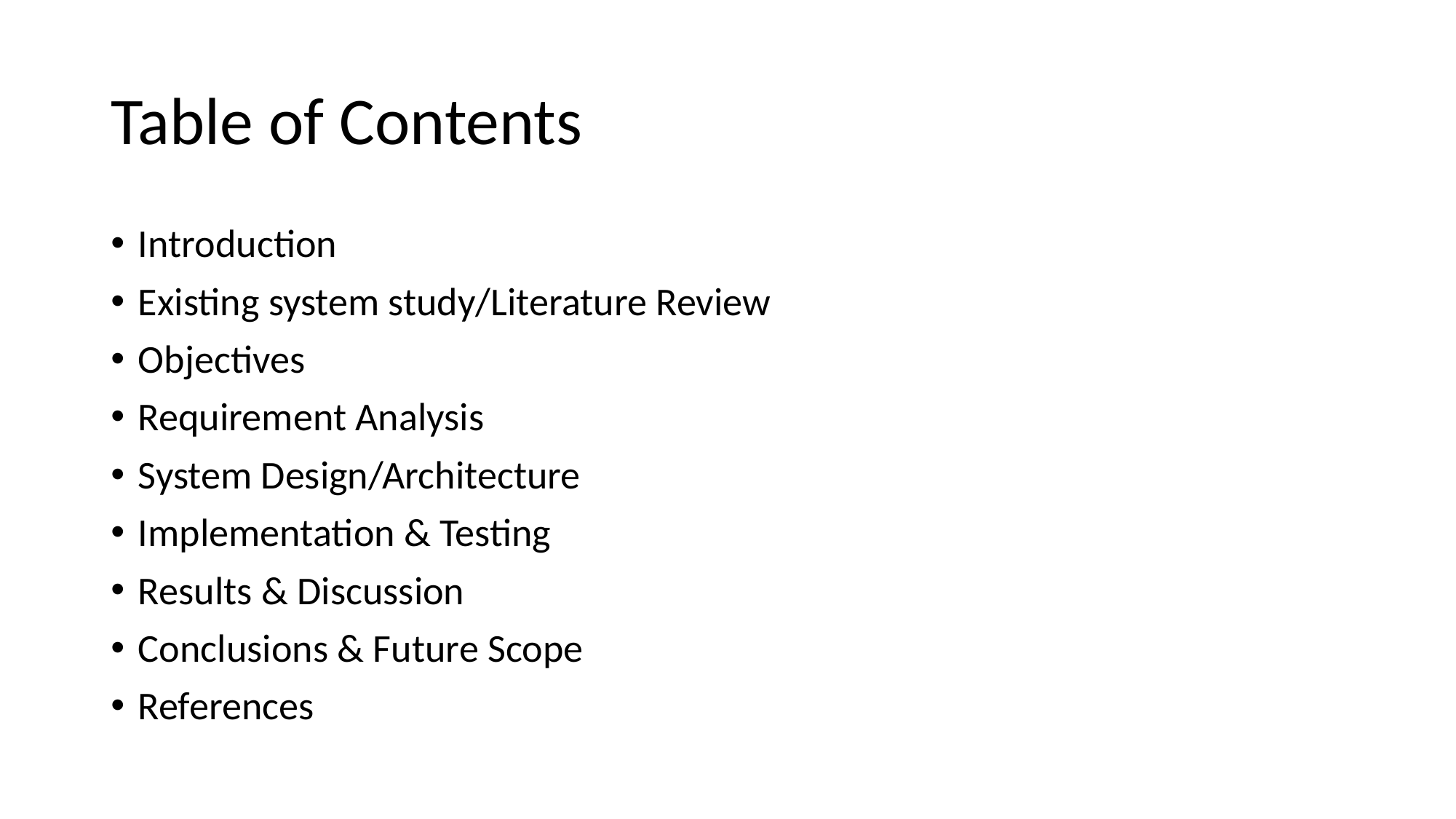

# Table of Contents
Introduction
Existing system study/Literature Review
Objectives
Requirement Analysis
System Design/Architecture
Implementation & Testing
Results & Discussion
Conclusions & Future Scope
References